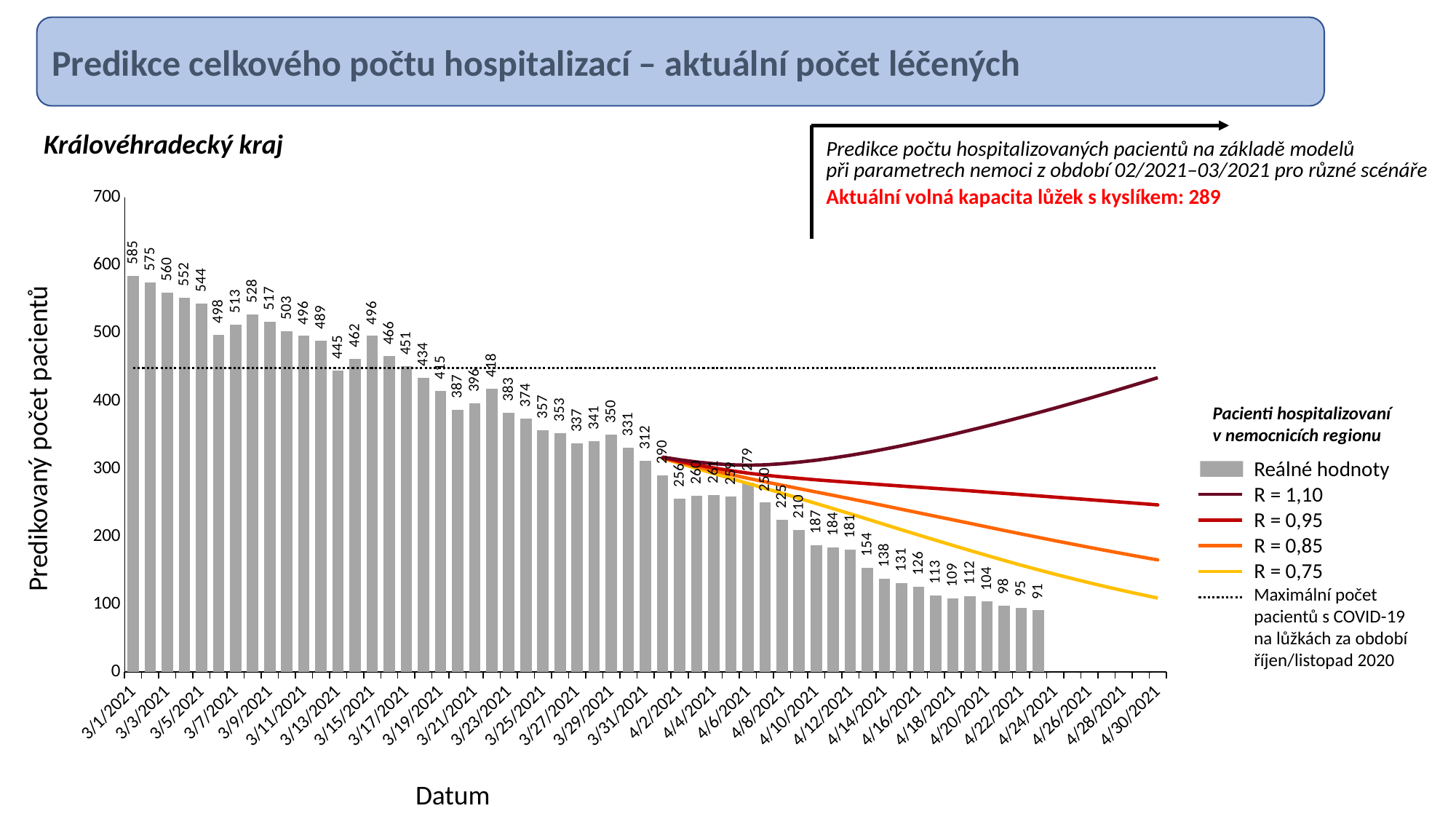

Predikce celkového počtu hospitalizací – aktuální počet léčených
Královéhradecký kraj
| Predikce počtu hospitalizovaných pacientů na základě modelů při parametrech nemoci z období 02/2021–03/2021 pro různé scénáře |
| --- |
| Aktuální volná kapacita lůžek s kyslíkem: 289 |

### Chart

| Category |  |  |  |  |  |  |
|---|---|---|---|---|---|---|
| 44256 | 585.0 | None | None | None | None | 449.0 |
| 44257 | 575.0 | None | None | None | None | 449.0 |
| 44258 | 560.0 | None | None | None | None | 449.0 |
| 44259 | 552.0 | None | None | None | None | 449.0 |
| 44260 | 544.0 | None | None | None | None | 449.0 |
| 44261 | 498.0 | None | None | None | None | 449.0 |
| 44262 | 513.0 | None | None | None | None | 449.0 |
| 44263 | 528.0 | None | None | None | None | 449.0 |
| 44264 | 517.0 | None | None | None | None | 449.0 |
| 44265 | 503.0 | None | None | None | None | 449.0 |
| 44266 | 496.0 | None | None | None | None | 449.0 |
| 44267 | 489.0 | None | None | None | None | 449.0 |
| 44268 | 445.0 | None | None | None | None | 449.0 |
| 44269 | 462.0 | None | None | None | None | 449.0 |
| 44270 | 496.0 | None | None | None | None | 449.0 |
| 44271 | 466.0 | None | None | None | None | 449.0 |
| 44272 | 451.0 | None | None | None | None | 449.0 |
| 44273 | 434.0 | None | None | None | None | 449.0 |
| 44274 | 415.0 | None | None | None | None | 449.0 |
| 44275 | 387.0 | None | None | None | None | 449.0 |
| 44276 | 396.0 | None | None | None | None | 449.0 |
| 44277 | 418.0 | None | None | None | None | 449.0 |
| 44278 | 383.0 | None | None | None | None | 449.0 |
| 44279 | 374.0 | None | None | None | None | 449.0 |
| 44280 | 357.0 | None | None | None | None | 449.0 |
| 44281 | 353.0 | None | None | None | None | 449.0 |
| 44282 | 337.0 | None | None | None | None | 449.0 |
| 44283 | 341.0 | None | None | None | None | 449.0 |
| 44284 | 350.0 | None | None | None | None | 449.0 |
| 44285 | 331.0 | None | None | None | None | 449.0 |
| 44286 | 312.0 | None | None | None | None | 449.0 |
| 44287 | 290.0 | 315.3206268763202 | 315.8702765803678 | 316.4199262844154 | 317.2461292986756 | 449.0 |
| 44288 | 256.0 | 307.8847424676044 | 309.40765151361865 | 310.93228901782174 | 313.22043062402213 | 449.0 |
| 44289 | 260.0 | 300.27674007792064 | 303.03614011487764 | 305.8010466472024 | 309.946038113184 | 449.0 |
| 44290 | 261.0 | 292.8929107976951 | 297.04712241596314 | 301.20927502376736 | 307.4469070330459 | 449.0 |
| 44291 | 259.0 | 285.6098326711293 | 291.3501643978881 | 297.1283078691007 | 305.8377211135835 | 449.0 |
| 44292 | 279.0 | 278.2812960264711 | 285.8352044051734 | 293.50341718321033 | 305.190723500864 | 449.0 |
| 44293 | 250.0 | 271.0228292196957 | 280.6372445319877 | 290.5047826434506 | 305.75012316388046 | 449.0 |
| 44294 | 225.0 | 263.69989585156475 | 275.626244057137 | 288.01369137364753 | 307.4302227598972 | 449.0 |
| 44295 | 210.0 | 256.1961472320289 | 270.58601116418504 | 285.7072476141075 | 309.72366917776515 | 449.0 |
| 44296 | 187.0 | 248.6315809510532 | 265.57660345962074 | 283.58148650910505 | 312.55150162114666 | 449.0 |
| 44297 | 184.0 | 241.07511832824167 | 260.63745084167056 | 281.65996657806414 | 315.9479381222666 | 449.0 |
| 44298 | 181.0 | 233.40797721765747 | 255.6373051765072 | 279.81876089652087 | 319.852966746785 | 449.0 |
| 44299 | 154.0 | 225.58681035836585 | 250.50553829217773 | 277.9729714353141 | 324.16781063292615 | 449.0 |
| 44300 | 138.0 | 217.71858008943923 | 245.32181359662627 | 276.1654547323748 | 328.8839589150773 | 449.0 |
| 44301 | 131.0 | 209.86236971139894 | 240.11259495046423 | 274.3842473614575 | 333.92852190713273 | 449.0 |
| 44302 | 126.0 | 202.08584985971567 | 234.90882260548483 | 272.6227387499517 | 339.2414834225107 | 449.0 |
| 44303 | 113.0 | 194.42055324060198 | 229.72719044629895 | 270.8824260915988 | 344.8266785708294 | 449.0 |
| 44304 | 109.0 | 186.865885236897 | 224.55823276079786 | 269.14978486908893 | 350.6875672927832 | 449.0 |
| 44305 | 112.0 | 179.365330123078 | 219.33864504252716 | 267.3550760539655 | 356.7495273163292 | 449.0 |
| 44306 | 104.0 | 171.95848085177667 | 214.0982364910465 | 265.50553559882843 | 362.9831898116877 | 449.0 |
| 44307 | 98.0 | 164.72433825753427 | 208.90152019942212 | 263.64619777213306 | 369.4010237862998 | 449.0 |
| 44308 | 95.0 | 157.68175675977474 | 203.75794039148474 | 261.77329503739736 | 375.97646904256203 | 449.0 |
| 44309 | 91.0 | 150.85481120022035 | 198.68529974444917 | 259.89620108072205 | 382.71769557236775 | 449.0 |
| 44310 | 0.0 | 144.23620731958118 | 193.67914901468936 | 258.00838189908717 | 389.6259504000121 | 449.0 |
| 44311 | 0.0 | 137.84650852173192 | 188.7644714813562 | 256.1324571527559 | 396.72363337992255 | 449.0 |
| 44312 | 0.0 | 131.6646691513226 | 183.92032481809863 | 254.24380851750345 | 403.97147963986157 | 449.0 |
| 44313 | 0.0 | 125.70556408571267 | 179.16320138469942 | 252.35200717268035 | 411.36262759822716 | 449.0 |
| 44314 | 0.0 | 119.96865672737766 | 174.4954364504477 | 250.4565955944074 | 418.8884453730932 | 449.0 |
| 44315 | 0.0 | 114.44543437144654 | 169.9117920793688 | 248.55086349645666 | 426.5505026562698 | 449.0 |
| 44316 | 0.0 | 109.14827749283901 | 165.43062150124757 | 246.6532849397588 | 434.3724741856708 | 449.0 |
|  | None | None | None | None | None | None |
|  | None | None | None | None | None | None |
|  | None | None | None | None | None | None |
|  | None | None | None | None | None | None |
|  | None | None | None | None | None | None |
|  | None | None | None | None | None | None |
|  | None | None | None | None | None | None |
|  | None | None | None | None | None | None |
|  | None | None | None | None | None | None |
|  | None | None | None | None | None | None |
|  | None | None | None | None | None | None |
|  | None | None | None | None | None | None |
|  | None | None | None | None | None | None |
|  | None | None | None | None | None | None |
|  | None | None | None | None | None | None |
|  | None | None | None | None | None | None |
|  | None | None | None | None | None | None |
|  | None | None | None | None | None | None |
|  | None | None | None | None | None | None |
|  | None | None | None | None | None | None |
|  | None | None | None | None | None | None |
|  | None | None | None | None | None | None |
|  | None | None | None | None | None | None |
|  | None | None | None | None | None | None |
|  | None | None | None | None | None | None |
|  | None | None | None | None | None | None |
|  | None | None | None | None | None | None |
|  | None | None | None | None | None | None |
|  | None | None | None | None | None | None |
|  | None | None | None | None | None | None |
|  | None | None | None | None | None | None |
|  | None | None | None | None | None | None |
|  | None | None | None | None | None | None |
|  | None | None | None | None | None | None |
|  | None | None | None | None | None | None |
|  | None | None | None | None | None | None |
|  | None | None | None | None | None | None |
|  | None | None | None | None | None | None |
|  | None | None | None | None | None | None |
|  | None | None | None | None | None | None |
|  | None | None | None | None | None | None |
|  | None | None | None | None | None | None |
|  | None | None | None | None | None | None |
|  | None | None | None | None | None | None |
|  | None | None | None | None | None | None |
|  | None | None | None | None | None | None |
|  | None | None | None | None | None | None |
|  | None | None | None | None | None | None |
|  | None | None | None | None | None | None |
|  | None | None | None | None | None | None |
|  | None | None | None | None | None | None |
|  | None | None | None | None | None | None |
|  | None | None | None | None | None | None |
|  | None | None | None | None | None | None |
|  | None | None | None | None | None | None |
|  | None | None | None | None | None | None |
|  | None | None | None | None | None | None |
|  | None | None | None | None | None | None |
|  | None | None | None | None | None | None |
|  | None | None | None | None | None | None |
|  | None | None | None | None | None | None |
|  | None | None | None | None | None | None |
|  | None | None | None | None | None | None |
|  | None | None | None | None | None | None |
|  | None | None | None | None | None | None |
|  | None | None | None | None | None | None |
|  | None | None | None | None | None | None |
|  | None | None | None | None | None | None |
|  | None | None | None | None | None | None |
|  | None | None | None | None | None | None |
|  | None | None | None | None | None | None |
|  | None | None | None | None | None | None |
|  | None | None | None | None | None | None |
|  | None | None | None | None | None | None |
|  | None | None | None | None | None | None |
|  | None | None | None | None | None | None |
|  | None | None | None | None | None | None |
|  | None | None | None | None | None | None |
|  | None | None | None | None | None | None |
|  | None | None | None | None | None | None |
|  | None | None | None | None | None | None |
|  | None | None | None | None | None | None |
|  | None | None | None | None | None | None |
|  | None | None | None | None | None | None |
|  | None | None | None | None | None | None |
|  | None | None | None | None | None | None |
|  | None | None | None | None | None | None |
|  | None | None | None | None | None | None |
|  | None | None | None | None | None | None |
|  | None | None | None | None | None | None |
|  | None | None | None | None | None | None |
|  | None | None | None | None | None | None |
|  | None | None | None | None | None | None |
|  | None | None | None | None | None | None |
|  | None | None | None | None | None | None |
|  | None | None | None | None | None | None |
|  | None | None | None | None | None | None |
|  | None | None | None | None | None | None |
|  | None | None | None | None | None | None |
|  | None | None | None | None | None | None |
|  | None | None | None | None | None | None |
|  | None | None | None | None | None | None |
|  | None | None | None | None | None | None |
|  | None | None | None | None | None | None |
|  | None | None | None | None | None | None |
|  | None | None | None | None | None | None |
|  | None | None | None | None | None | None |
|  | None | None | None | None | None | None |
|  | None | None | None | None | None | None |
|  | None | None | None | None | None | None |
|  | None | None | None | None | None | None |
|  | None | None | None | None | None | None |
|  | None | None | None | None | None | None |
|  | None | None | None | None | None | None |
|  | None | None | None | None | None | None |
|  | None | None | None | None | None | None |
|  | None | None | None | None | None | None |
|  | None | None | None | None | None | None |
|  | None | None | None | None | None | None |
|  | None | None | None | None | None | None |
Pacienti hospitalizovaní v nemocnicích regionu
Predikovaný počet pacientů
Reálné hodnoty
R = 1,10
R = 0,95
R = 0,85
R = 0,75
Maximální počet pacientů s COVID-19 na lůžkách za období říjen/listopad 2020

Datum